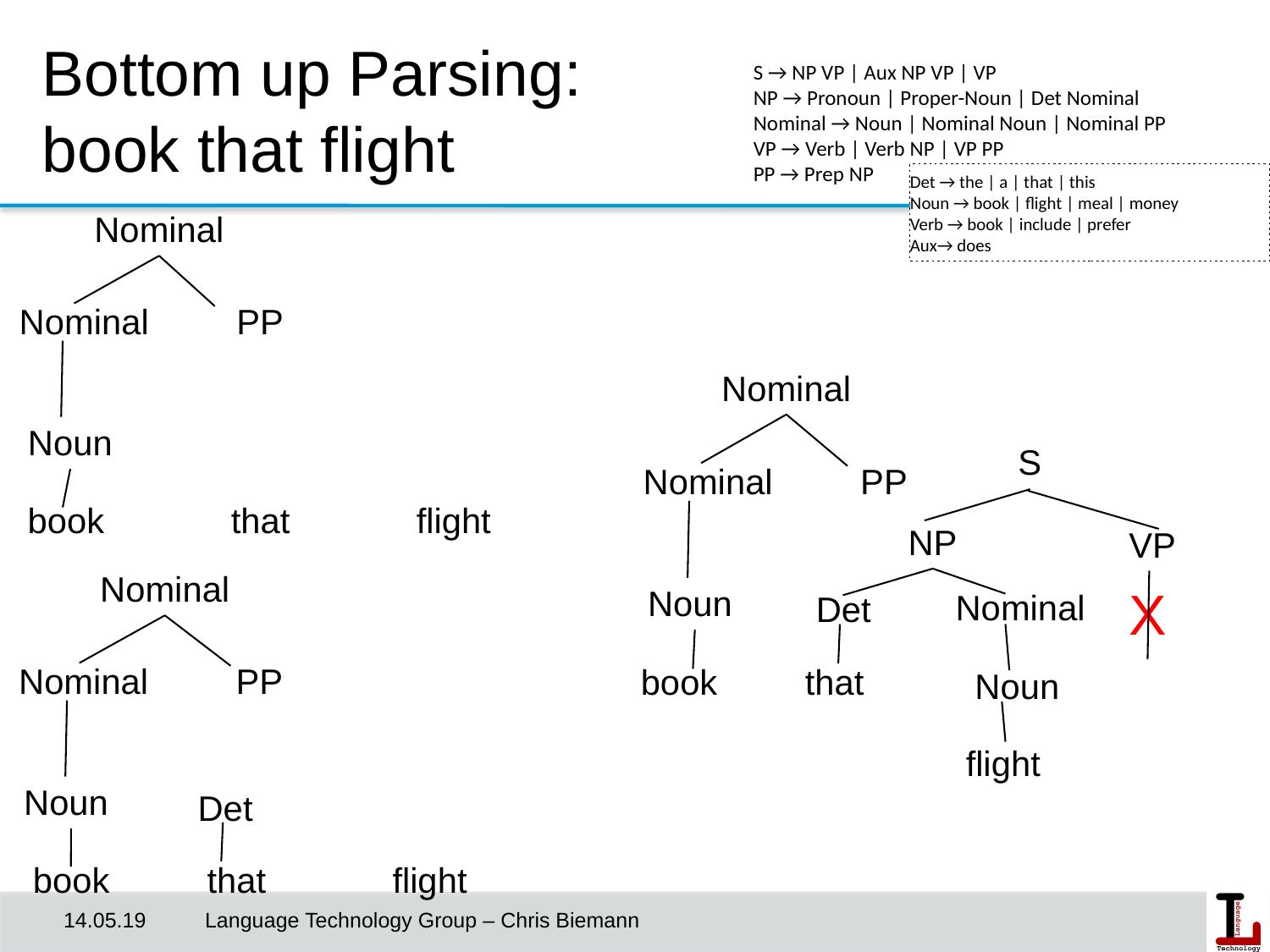

# Bottom up Parsing: book that flight
S → NP VP | Aux NP VP | VP
NP → Pronoun | Proper-Noun | Det Nominal
Nominal → Noun | Nominal Noun | Nominal PP
VP → Verb | Verb NP | VP PP
PP → Prep NP
Det → the | a | that | this
Noun → book | flight | meal | money
Verb → book | include | prefer
Aux→ does
Nominal
Nominal         PP
Noun
book             that             flight

Nominal
Nominal         PP
NP
Noun
Nominal
Det
book         that
Noun
flight
S
VP

X
Nominal
Nominal         PP
Noun
Det
book          that             flight
14.05.19
 Language Technology Group – Chris Biemann